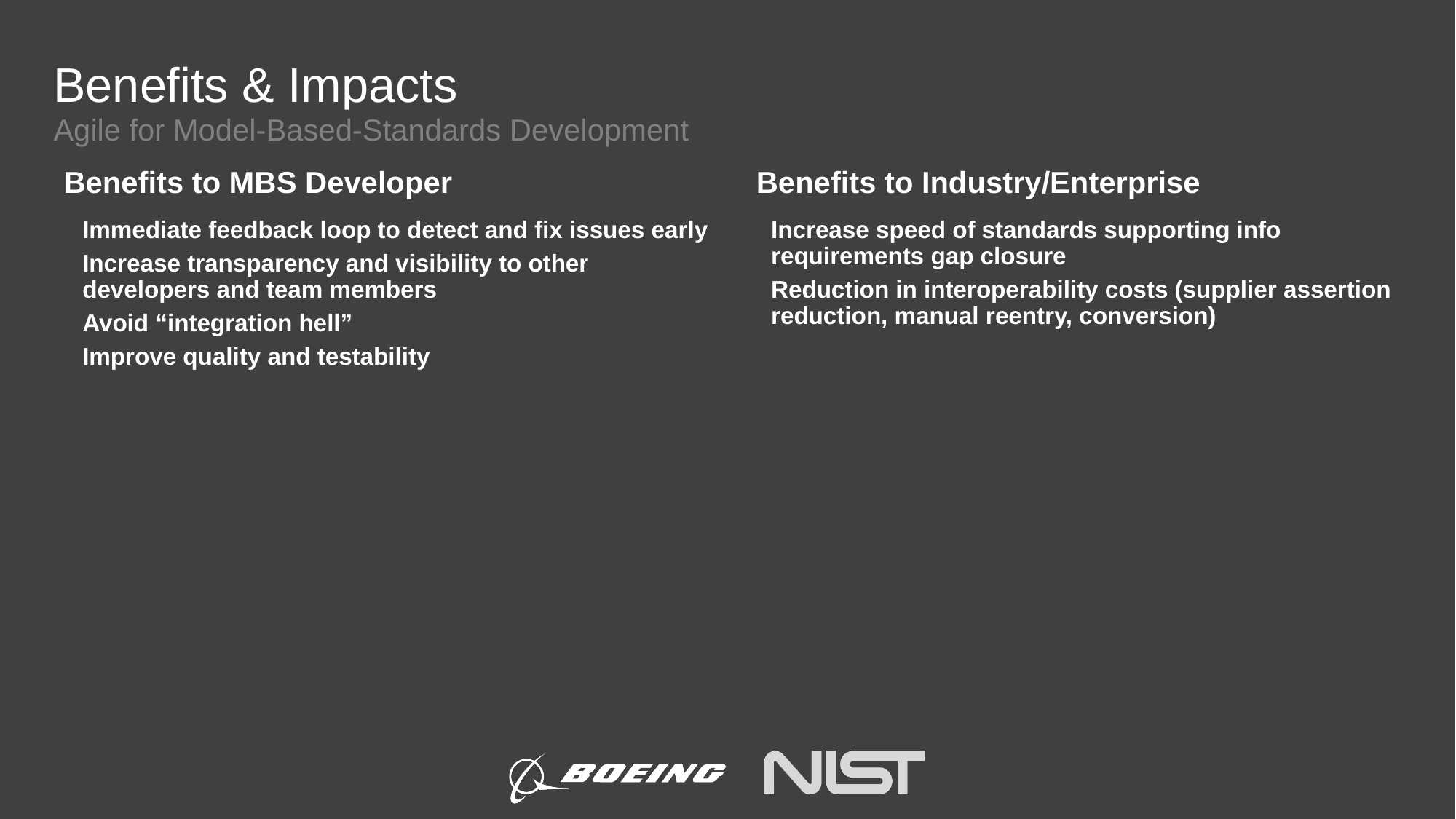

# Benefits & Impacts
Agile for Model-Based-Standards Development
Benefits to MBS Developer
Benefits to Industry/Enterprise
Immediate feedback loop to detect and fix issues early
Increase transparency and visibility to other developers and team members
Avoid “integration hell”
Improve quality and testability
Increase speed of standards supporting info requirements gap closure
Reduction in interoperability costs (supplier assertion reduction, manual reentry, conversion)